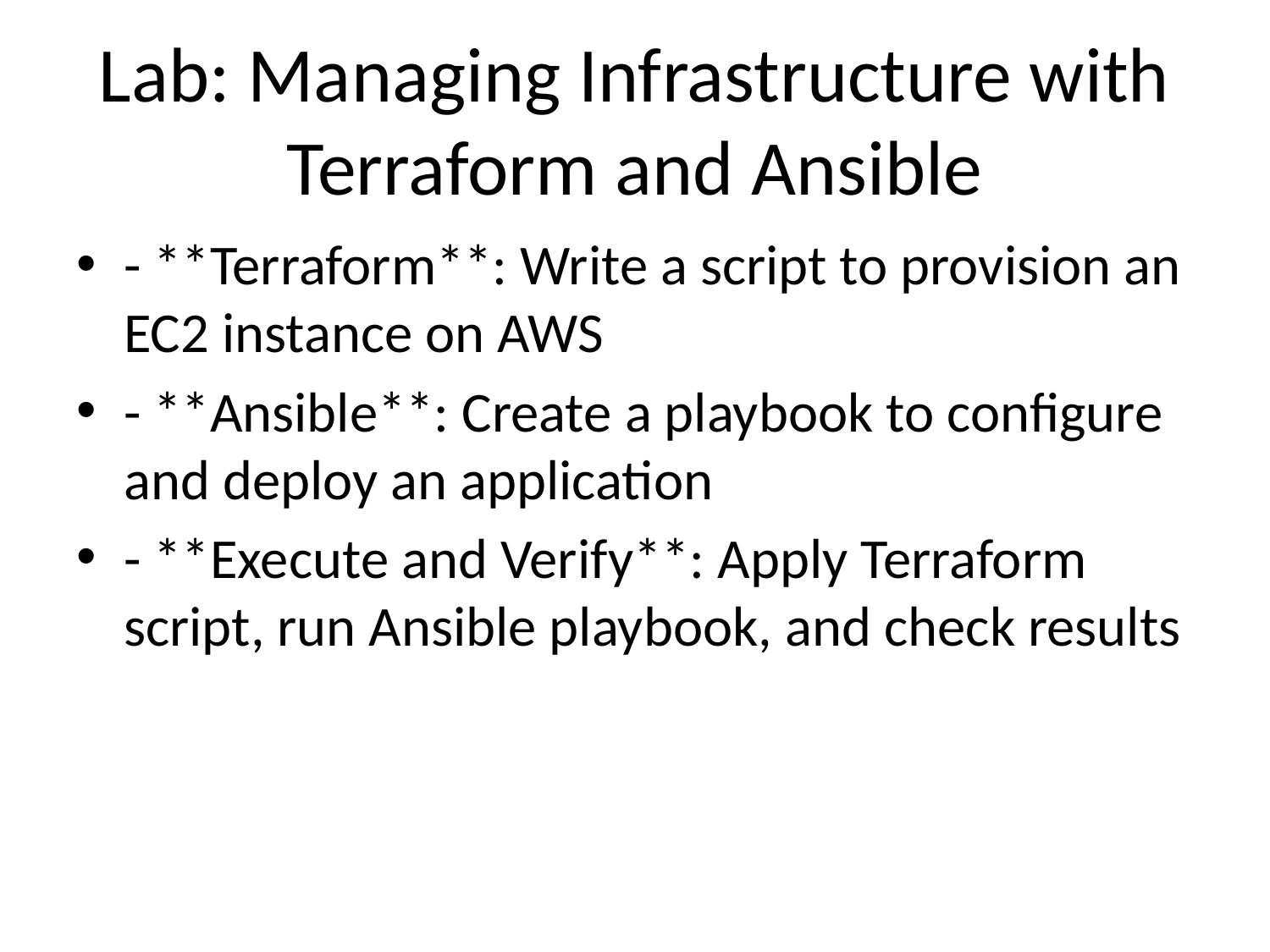

# Lab: Managing Infrastructure with Terraform and Ansible
- **Terraform**: Write a script to provision an EC2 instance on AWS
- **Ansible**: Create a playbook to configure and deploy an application
- **Execute and Verify**: Apply Terraform script, run Ansible playbook, and check results